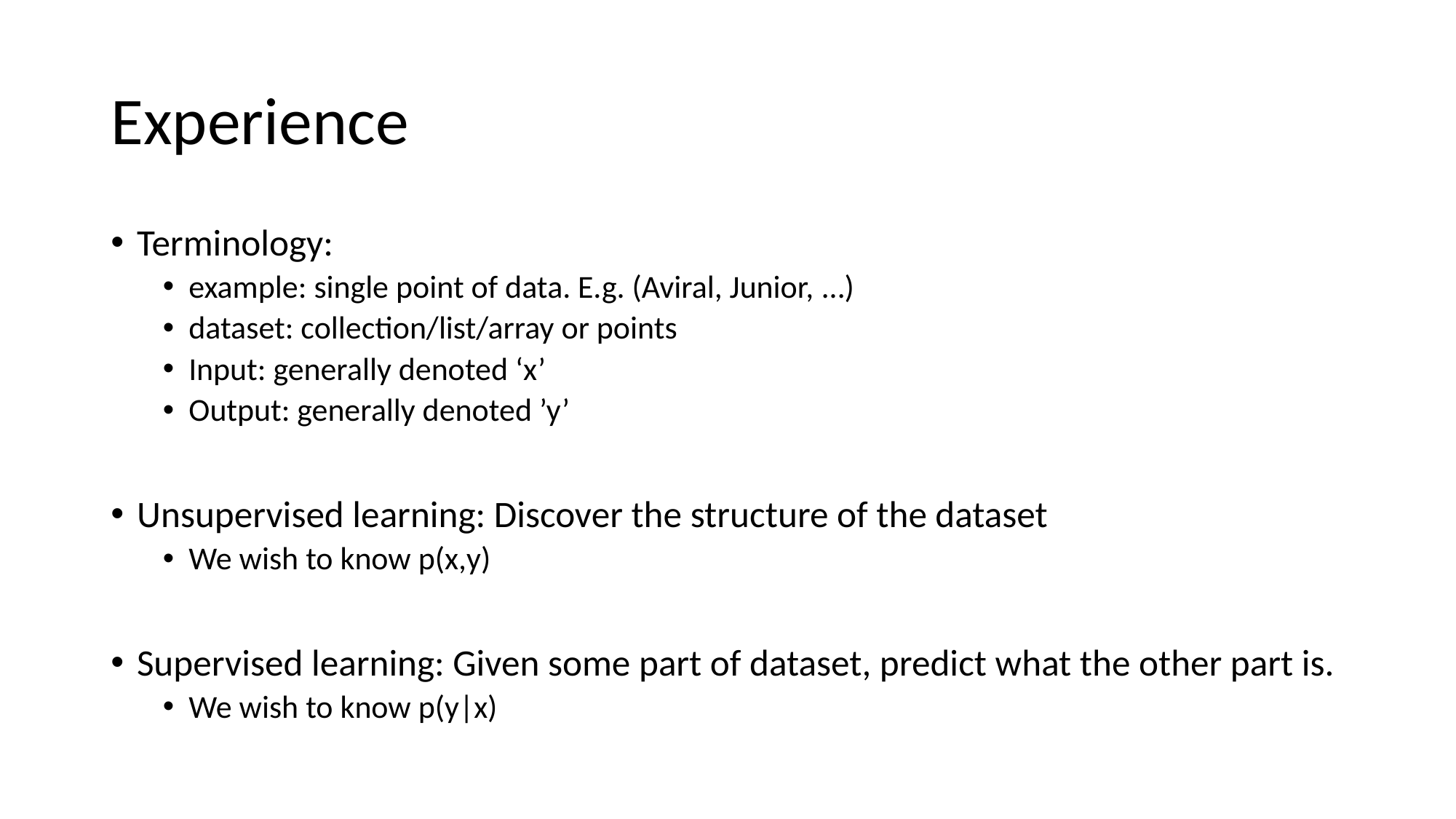

# Experience
Terminology:
example: single point of data. E.g. (Aviral, Junior, …)
dataset: collection/list/array or points
Input: generally denoted ‘x’
Output: generally denoted ’y’

Unsupervised learning: Discover the structure of the dataset
We wish to know p(x,y)

Supervised learning: Given some part of dataset, predict what the other part is.
We wish to know p(y|x)